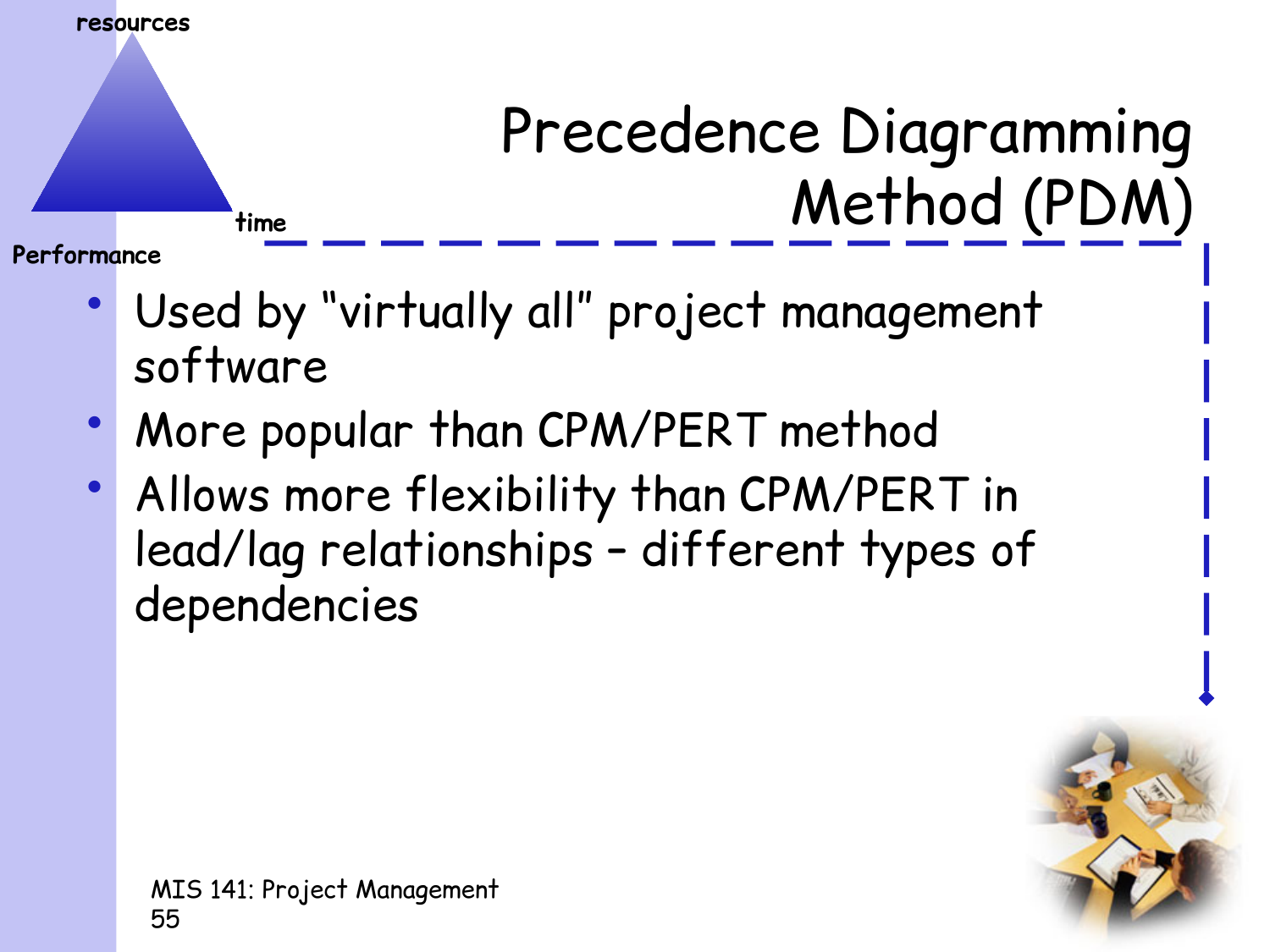

# Precedence Diagramming Method (PDM)
Used by “virtually all” project management software
More popular than CPM/PERT method
Allows more flexibility than CPM/PERT in lead/lag relationships – different types of dependencies
MIS 141: Project Management
55